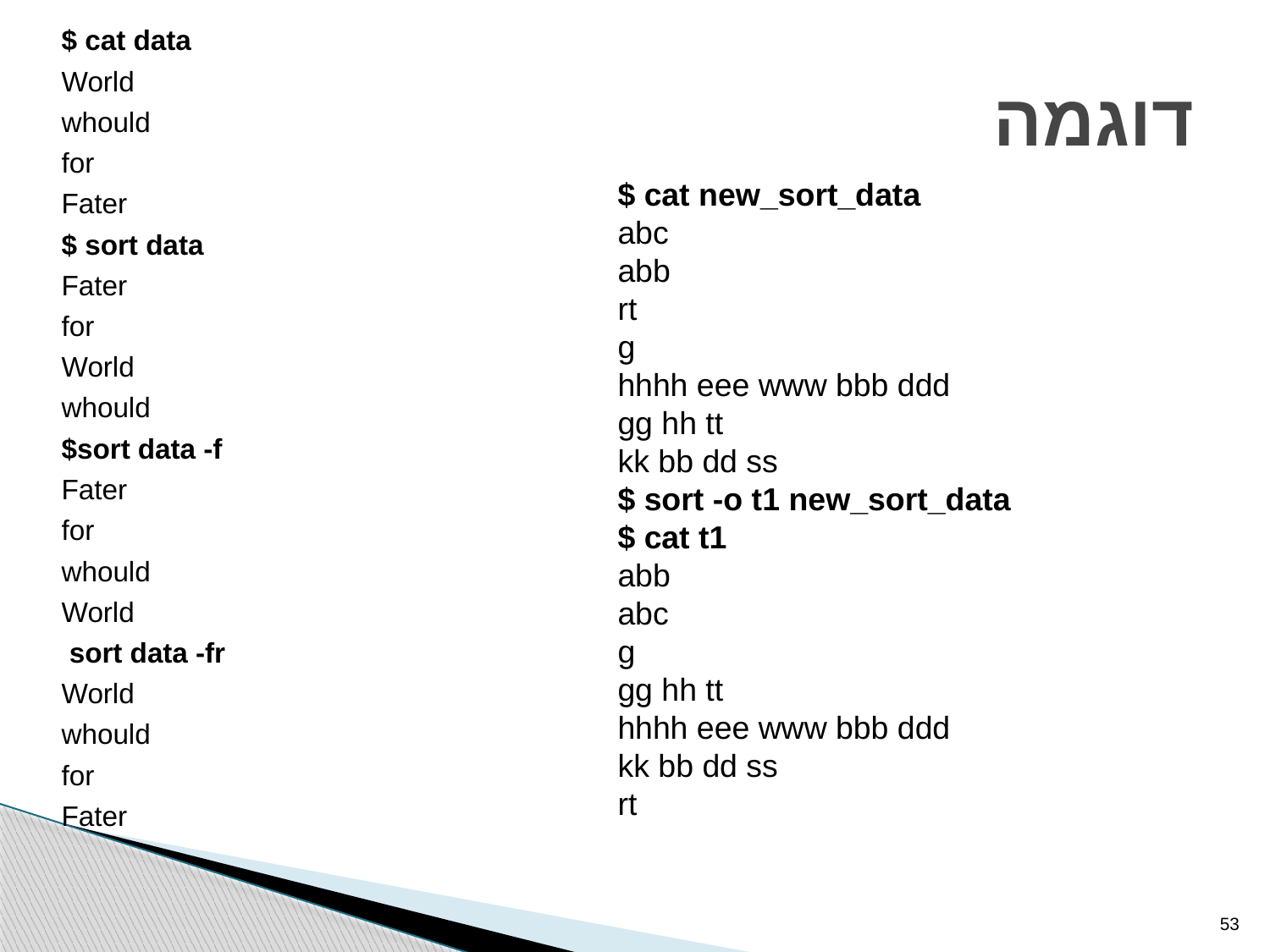

$ cat data
World
whould
for
Fater
$ sort data
Fater
for
World
whould
$sort data -f
Fater
for
whould
World
 sort data -fr
World
whould
for
Fater
# דוגמה
$ cat new_sort_data
abc
abb
rt
g
hhhh eee www bbb ddd
gg hh tt
kk bb dd ss
$ sort -o t1 new_sort_data
$ cat t1
abb
abc
g
gg hh tt
hhhh eee www bbb ddd
kk bb dd ss
rt
53